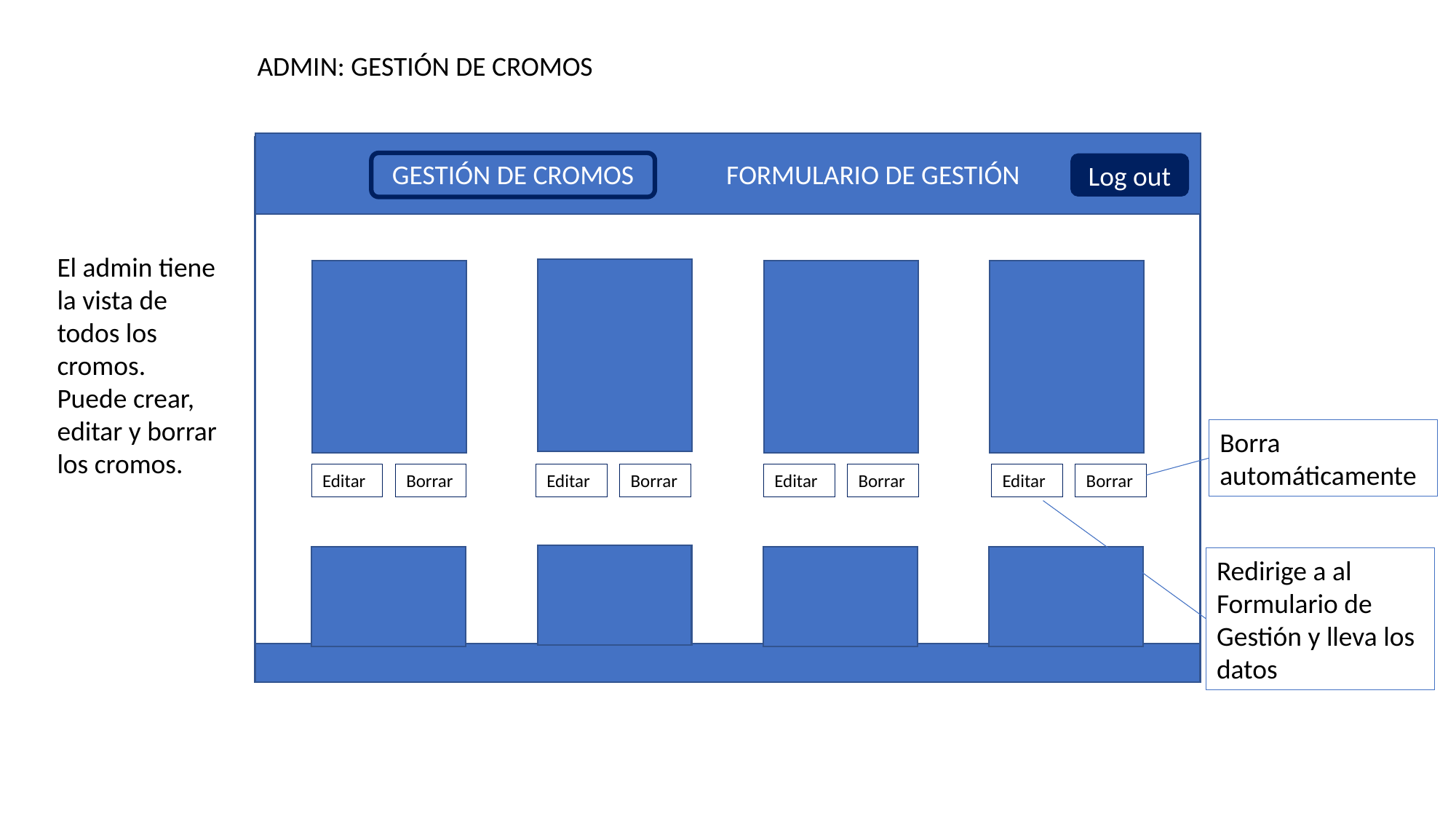

ADMIN: GESTIÓN DE CROMOS

GESTIÓN DE CROMOS
FORMULARIO DE GESTIÓN
Log out
El admin tiene la vista de todos los cromos. Puede crear, editar y borrar los cromos.

Borra automáticamente
Borrar
Borrar
Editar
Editar
Borrar
Borrar
Editar
Editar

Redirige a al Formulario de Gestión y lleva los datos